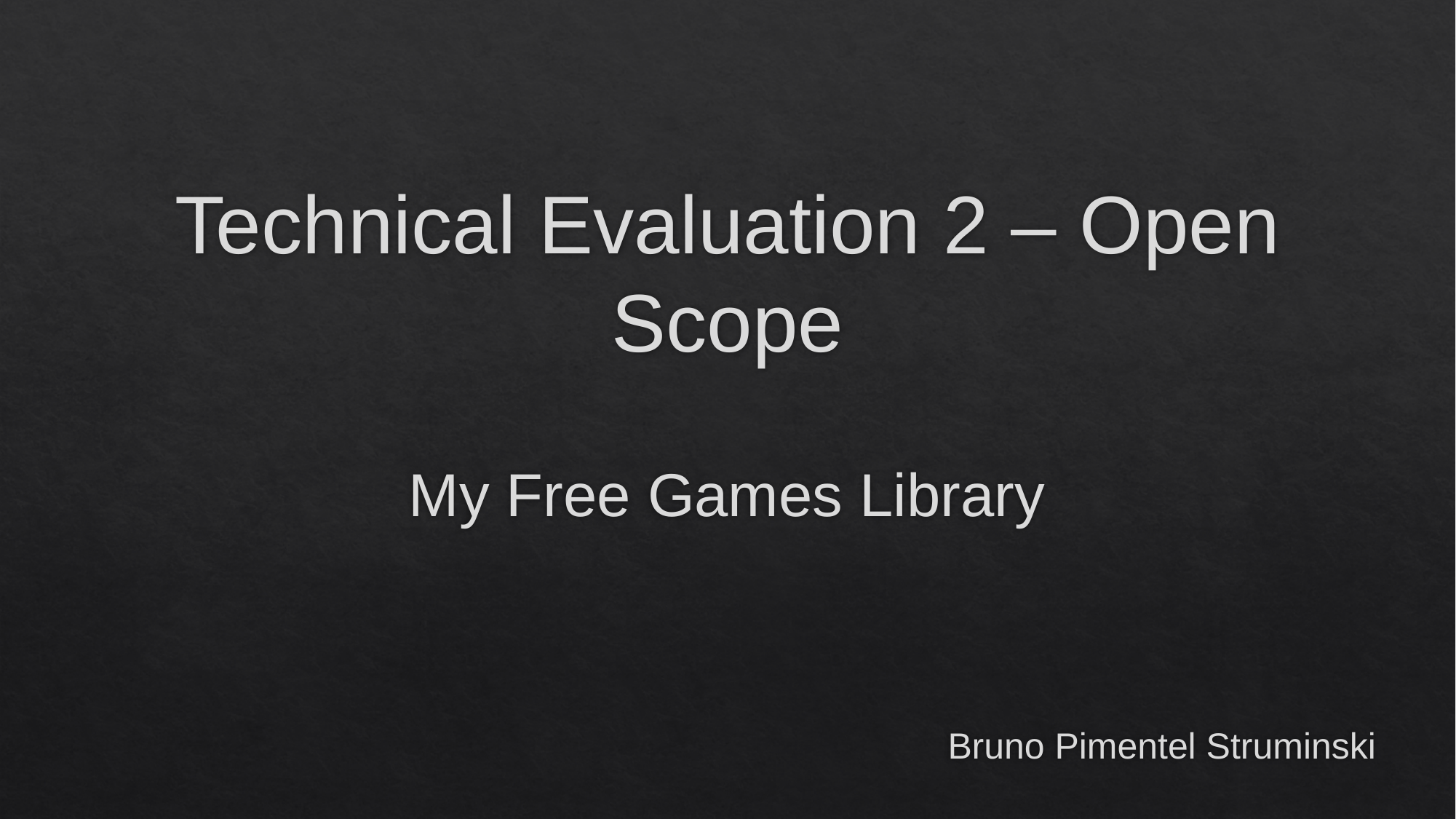

# Technical Evaluation 2 – Open Scope
My Free Games Library
Bruno Pimentel Struminski